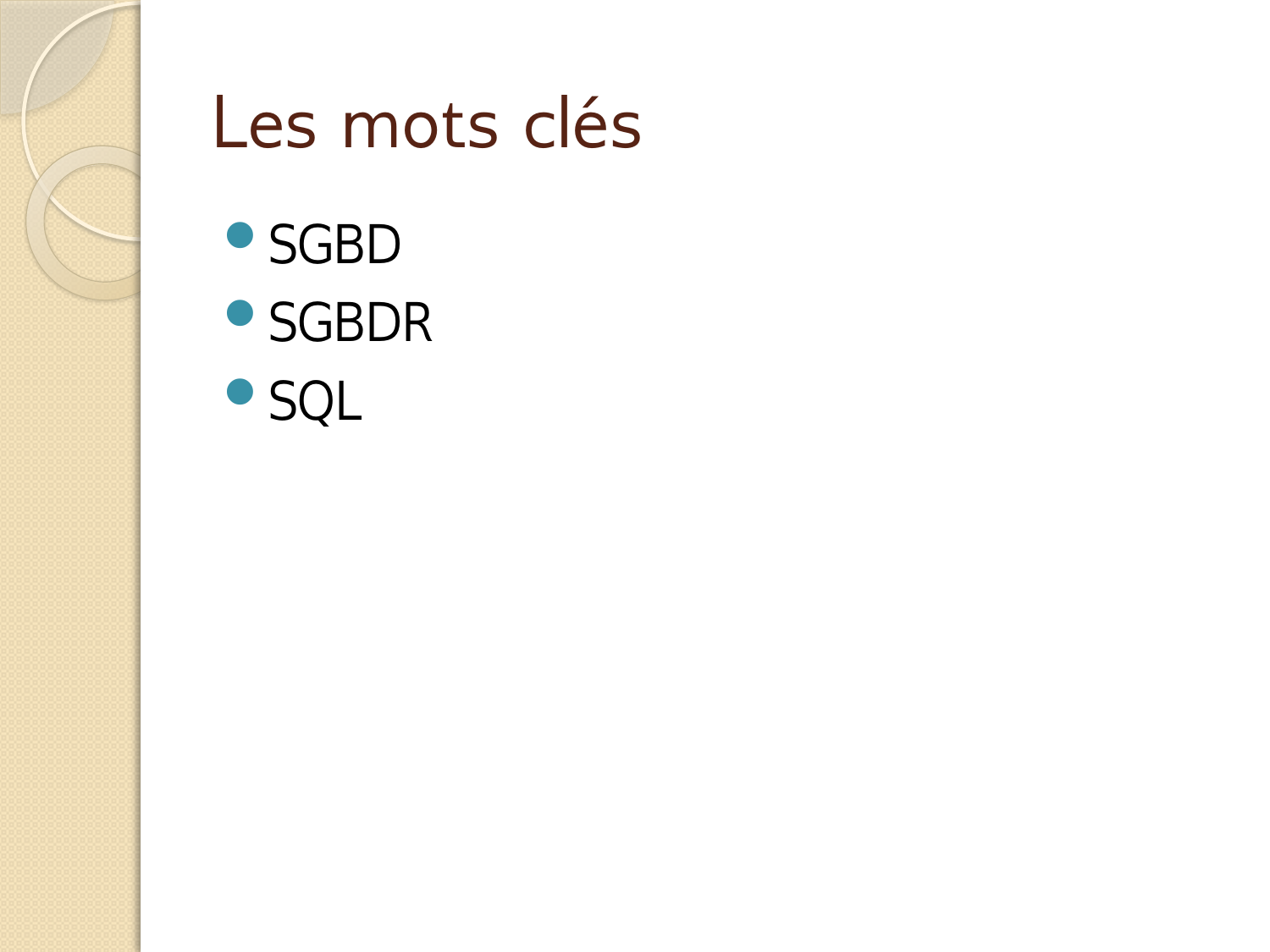

# Les mots clés
SGBD
SGBDR
SQL